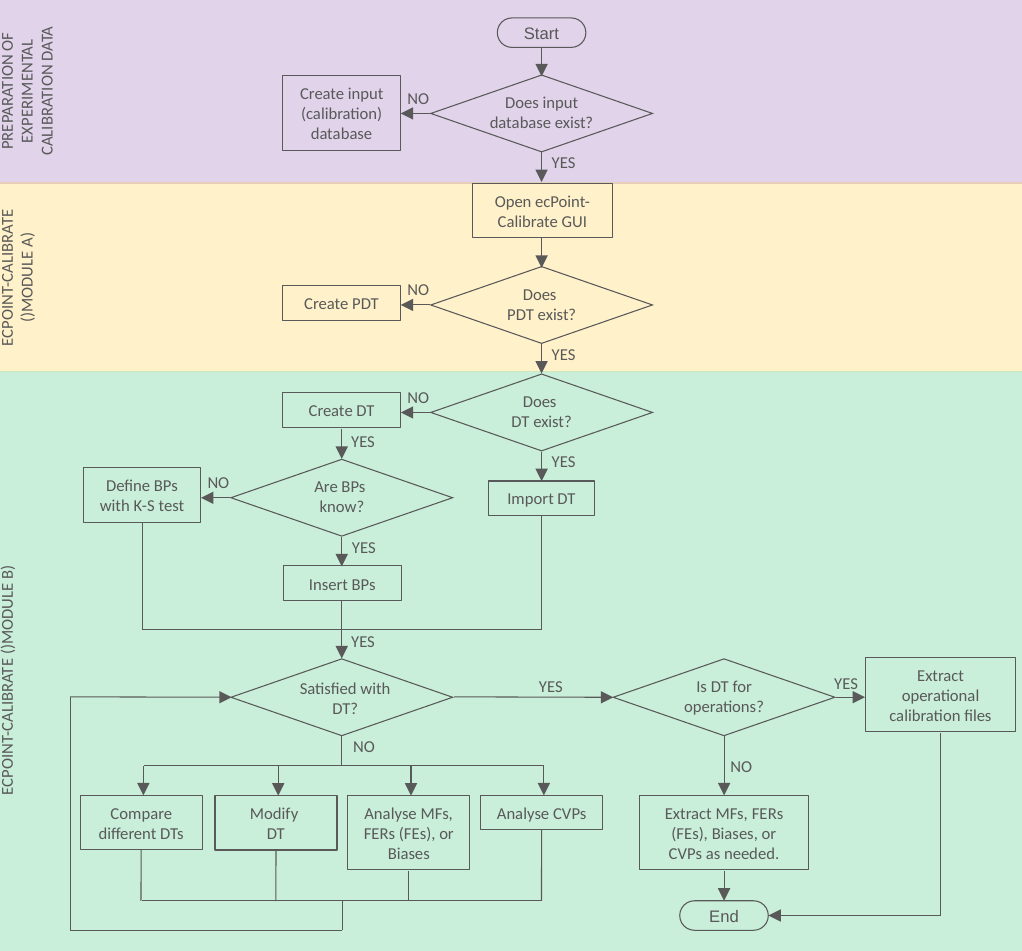

PREPARATION OF EXPERIMENTAL CALIBRATION DATA

Start

Does input database exist?
Create input (calibration) database
NO
YES
ECPOINT-CALIBRATE ()MODULE A)

Open ecPoint-Calibrate GUI

Does
PDT exist?
NO
Create PDT
YES

ECPOINT-CALIBRATE ()MODULE B)

Does
DT exist?
NO
Create DT
YES
YES

Are BPs
know?
NO
Define BPs with K-S test
Import DT
YES
Insert BPs
YES
Extract operational calibration files

Satisfied with DT?

Is DT for operations?
YES
YES
NO
NO
Compare different DTs
Analyse CVPs
Modify
DT
Analyse MFs, FERs (FEs), or Biases
Extract MFs, FERs (FEs), Biases, or CVPs as needed.
End